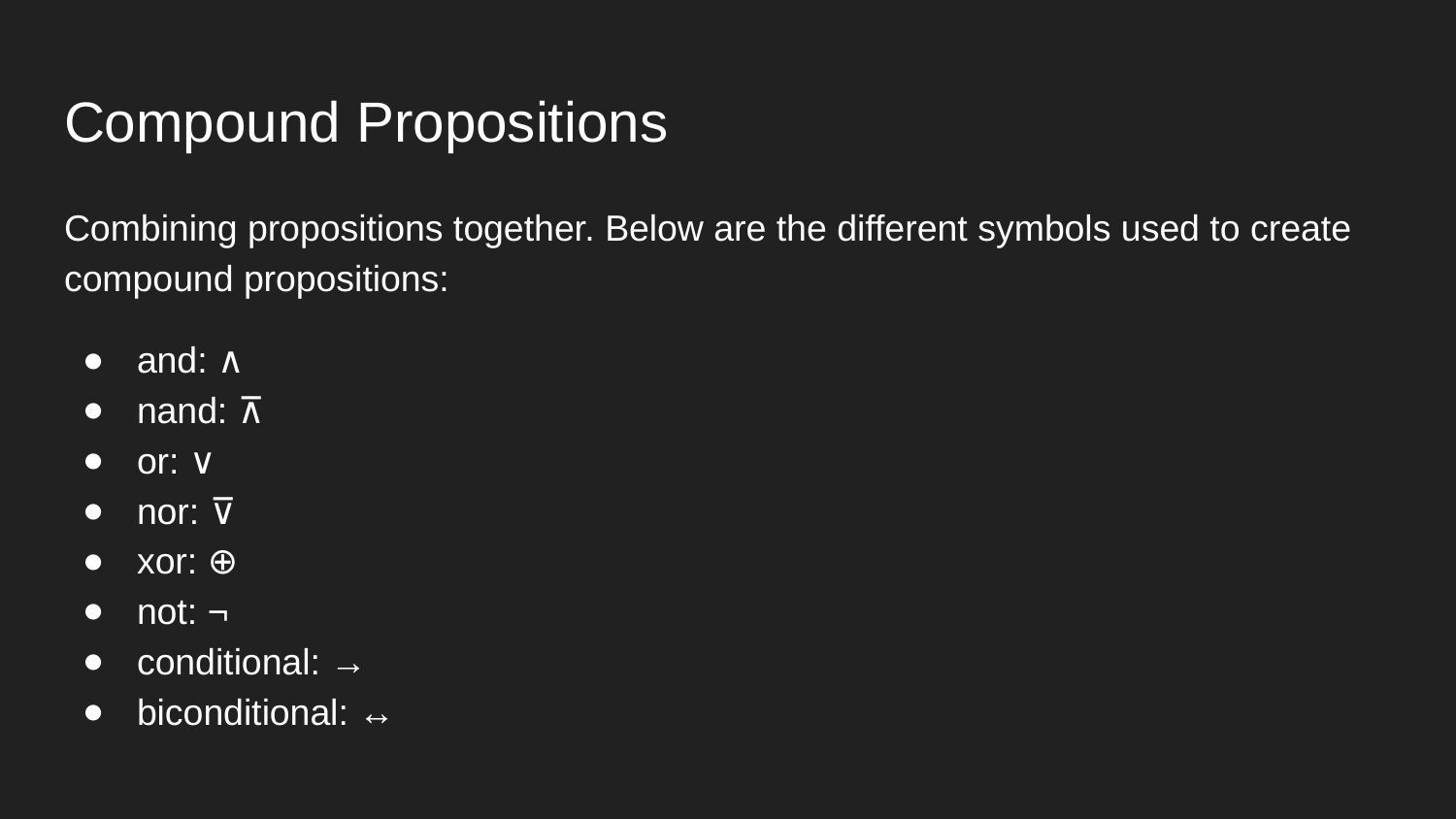

# Compound Propositions
Combining propositions together. Below are the different symbols used to create compound propositions:
and: ∧
nand: ⊼
or: ∨
nor: ⊽
xor: ⊕
not: ¬
conditional: →
biconditional: ↔